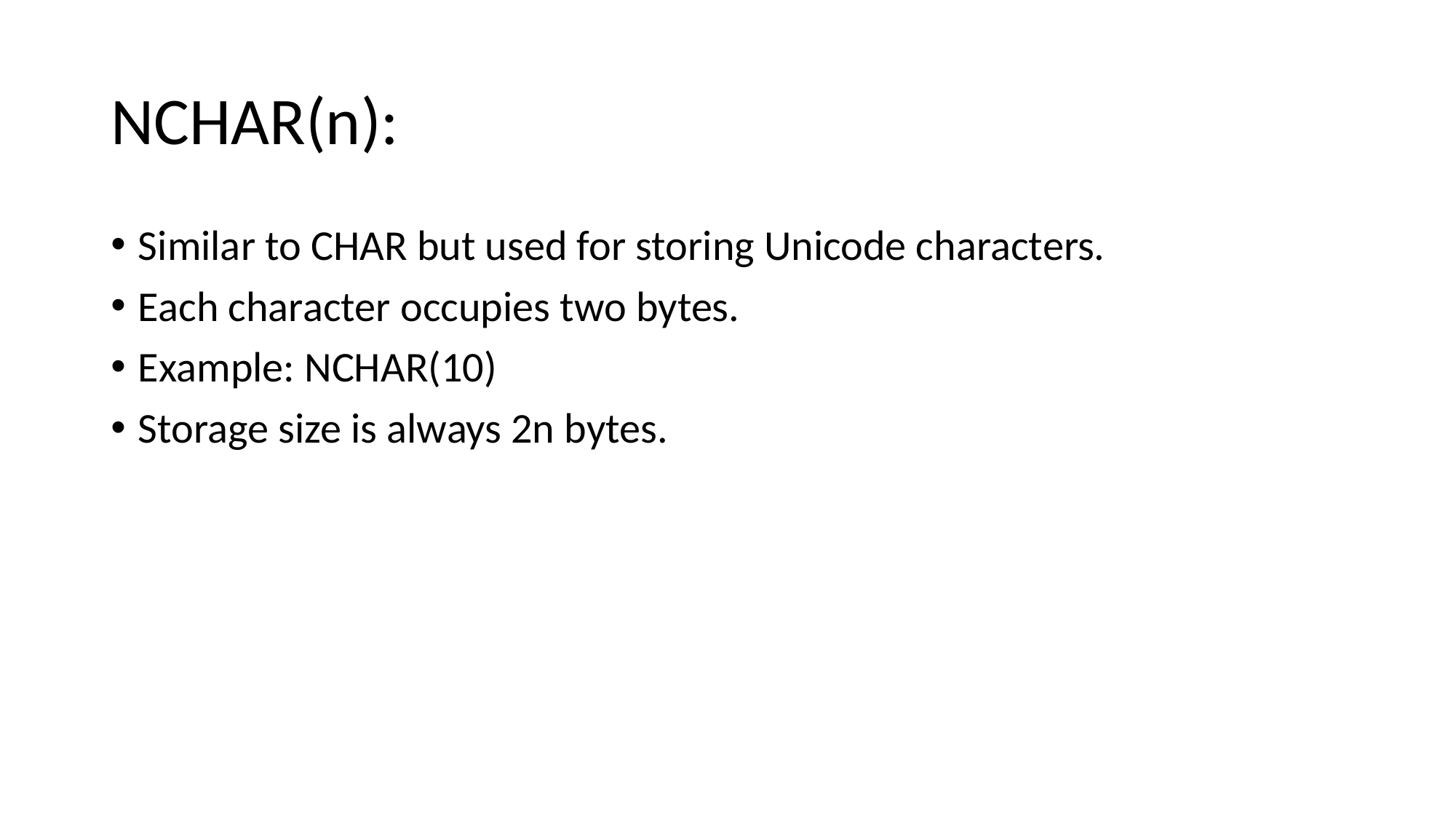

# NCHAR(n):
Similar to CHAR but used for storing Unicode characters.
Each character occupies two bytes.
Example: NCHAR(10)
Storage size is always 2n bytes.